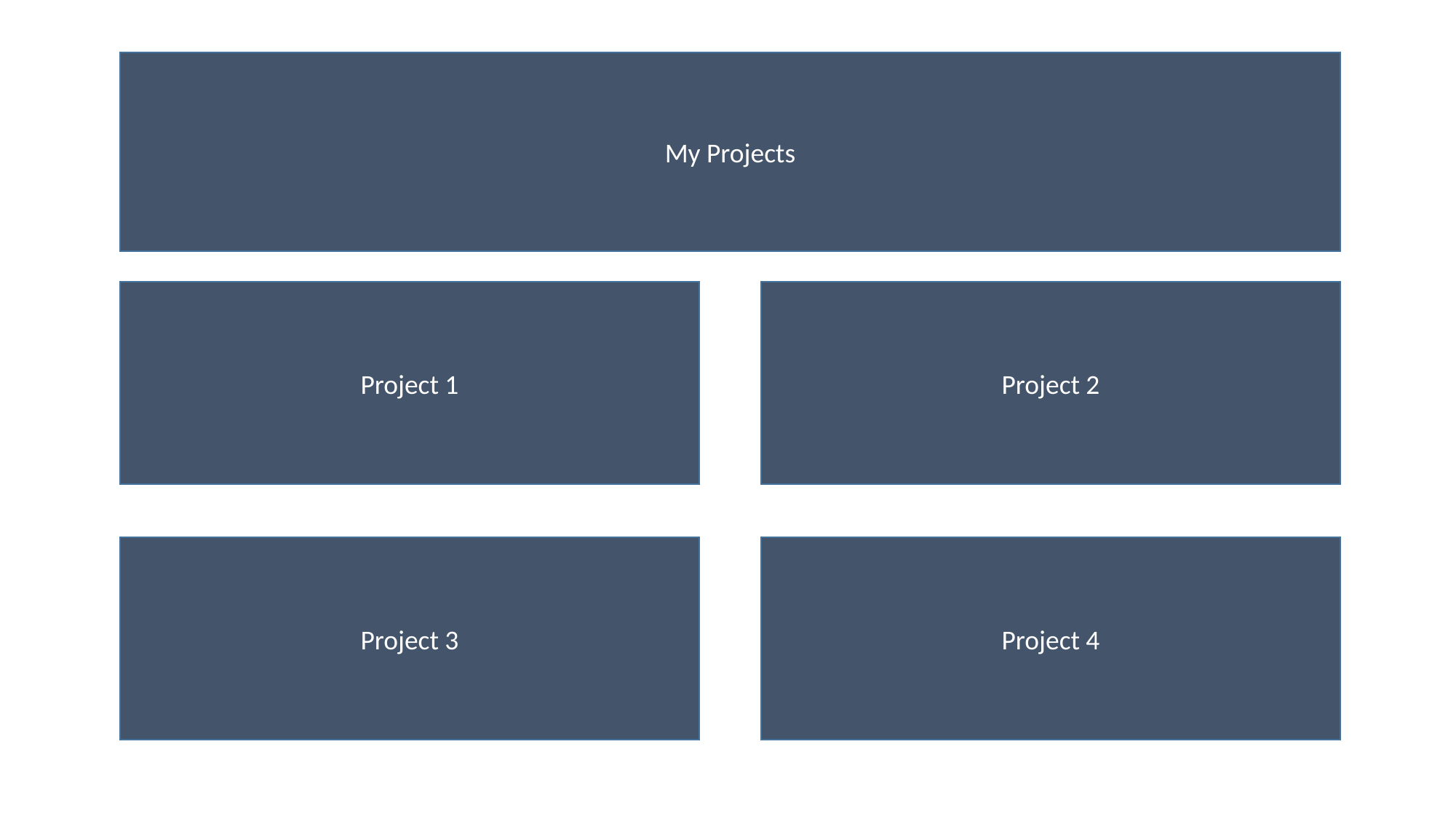

My Projects
Project 1
Project 2
Project 3
Project 4